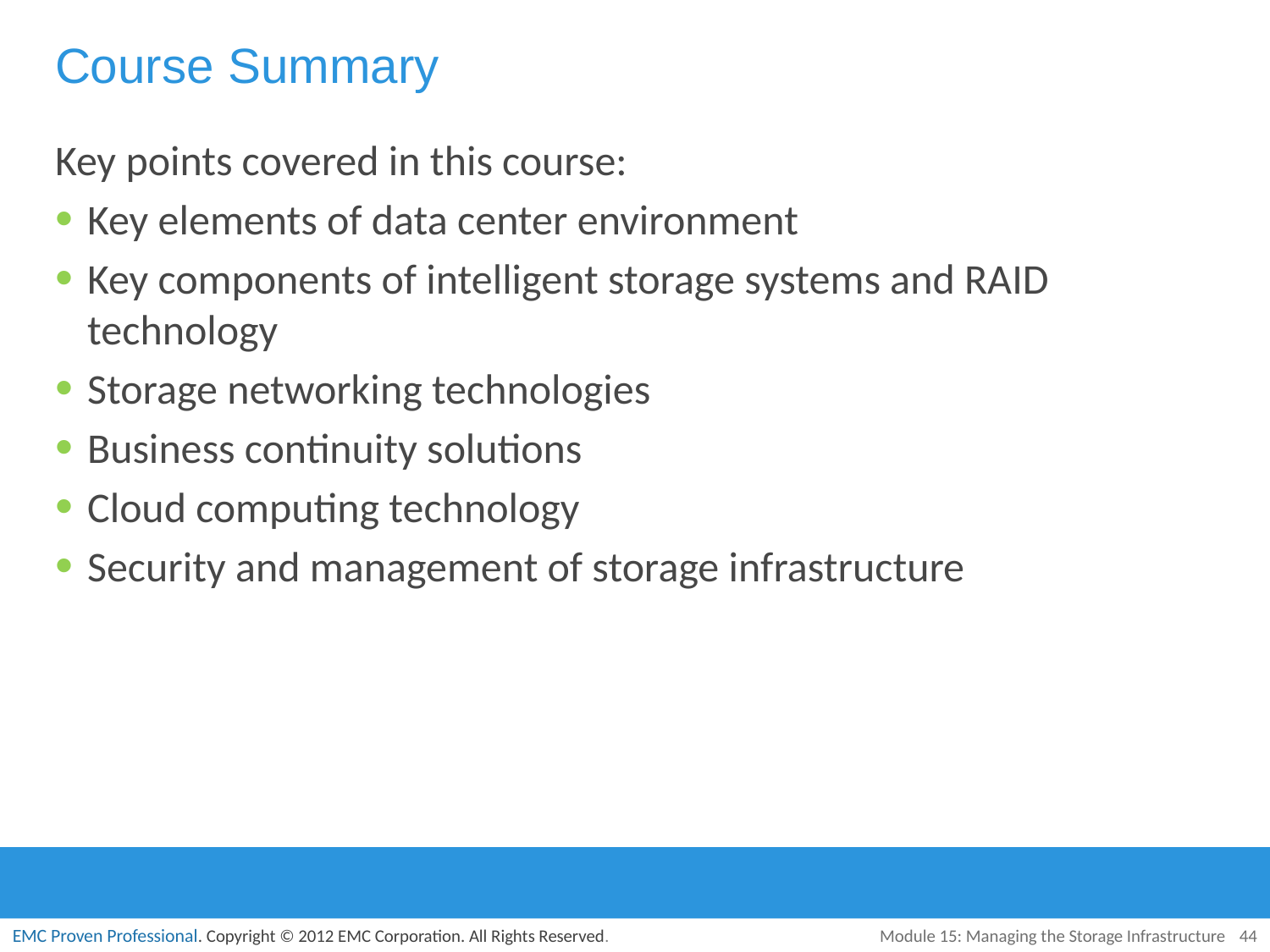

# Course Summary
Key points covered in this course:
Key elements of data center environment
Key components of intelligent storage systems and RAID technology
Storage networking technologies
Business continuity solutions
Cloud computing technology
Security and management of storage infrastructure
Module 15: Managing the Storage Infrastructure
44